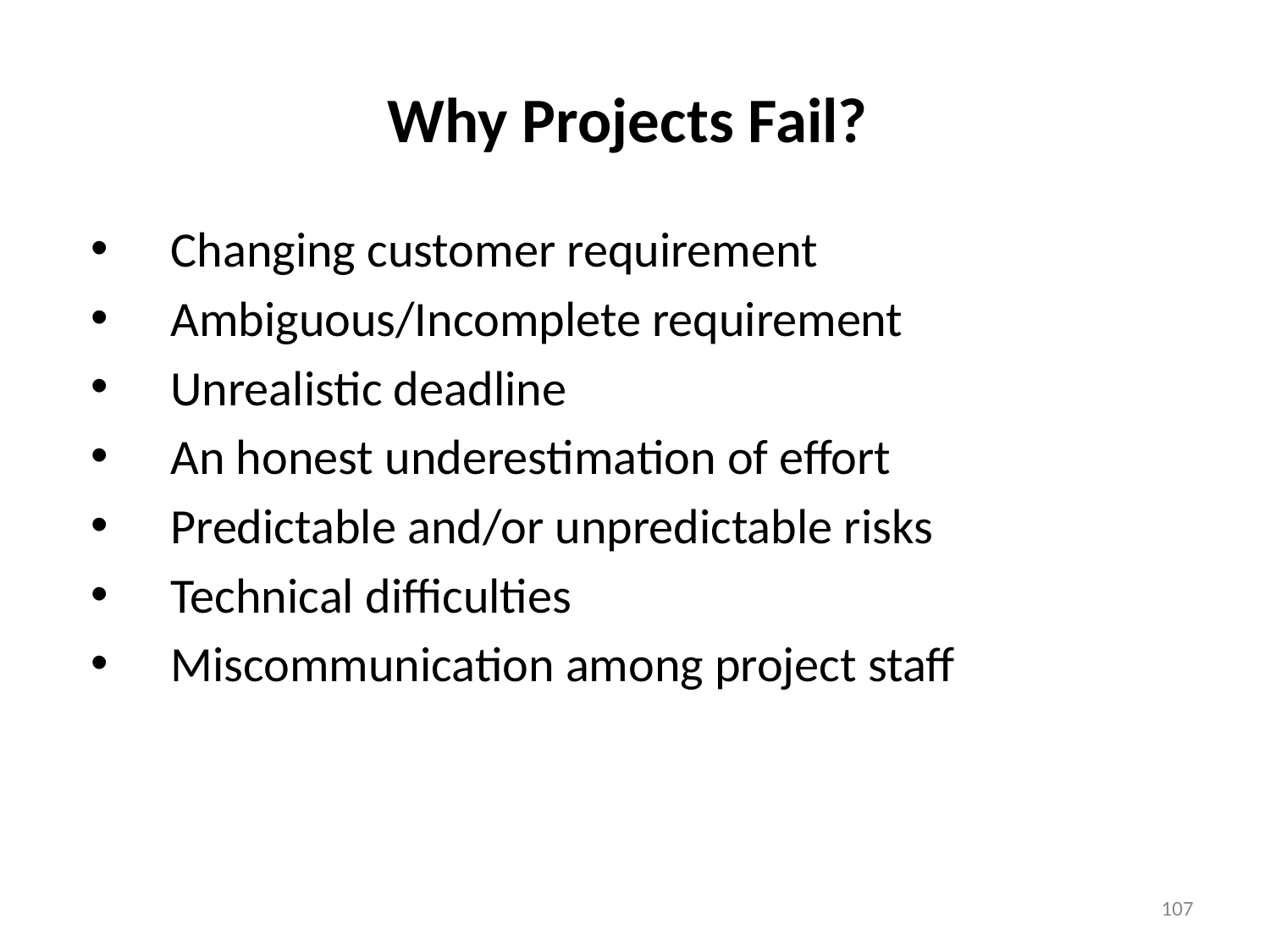

# Why Projects Fail?
Changing customer requirement
Ambiguous/Incomplete requirement
Unrealistic deadline
An honest underestimation of effort
Predictable and/or unpredictable risks
Technical difficulties
Miscommunication among project staff
107